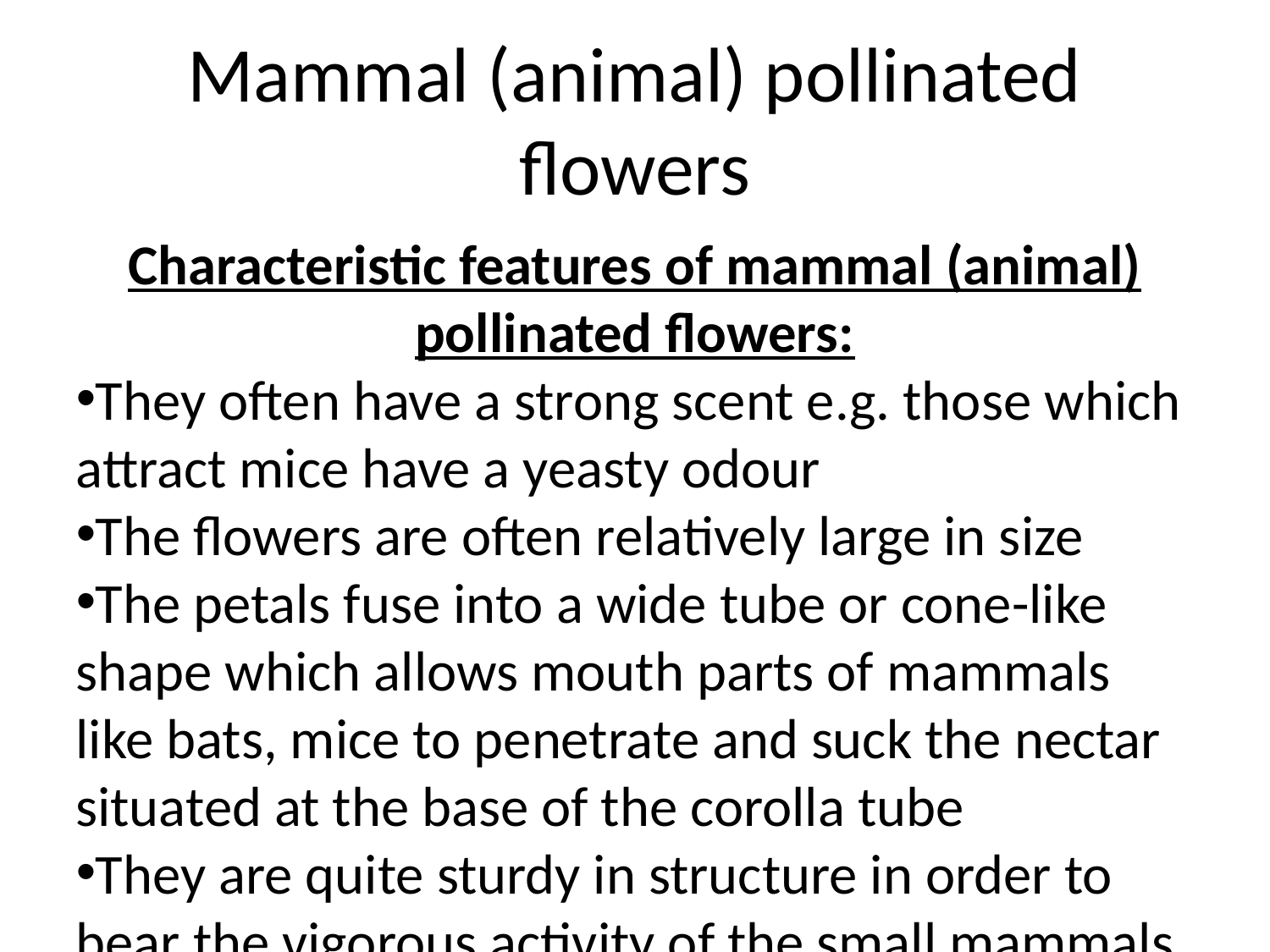

Mammal (animal) pollinated flowers
Characteristic features of mammal (animal) pollinated flowers:
They often have a strong scent e.g. those which attract mice have a yeasty odour
The flowers are often relatively large in size
The petals fuse into a wide tube or cone-like shape which allows mouth parts of mammals like bats, mice to penetrate and suck the nectar situated at the base of the corolla tube
They are quite sturdy in structure in order to bear the vigorous activity of the small mammals while they are feeding on the nectar